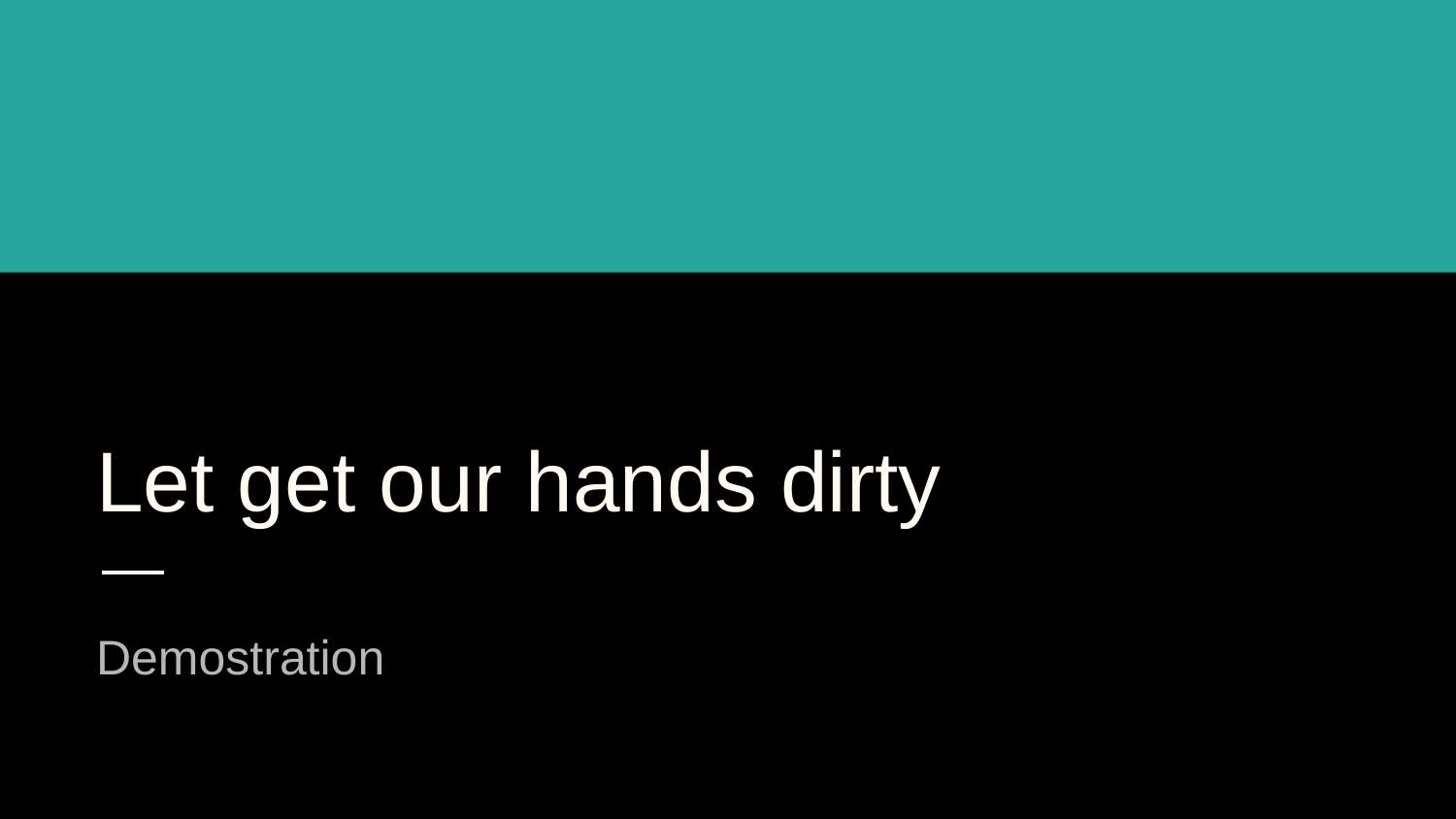

# Let get our hands dirty
Demostration